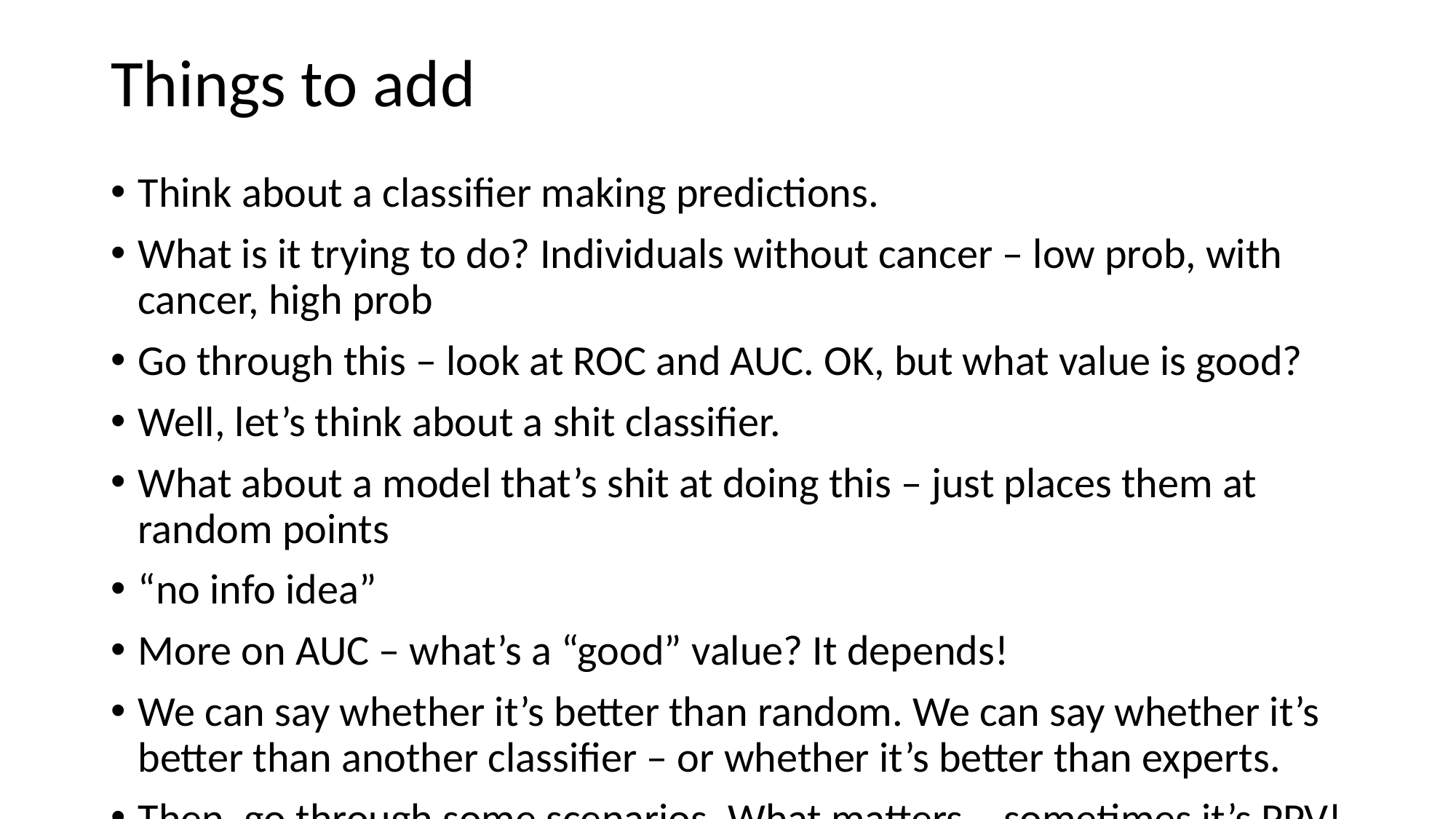

# Things to add
Think about a classifier making predictions.
What is it trying to do? Individuals without cancer – low prob, with cancer, high prob
Go through this – look at ROC and AUC. OK, but what value is good?
Well, let’s think about a shit classifier.
What about a model that’s shit at doing this – just places them at random points
“no info idea”
More on AUC – what’s a “good” value? It depends!
We can say whether it’s better than random. We can say whether it’s better than another classifier – or whether it’s better than experts.
Then, go through some scenarios. What matters – sometimes it’s PPV! We have a curve for that.